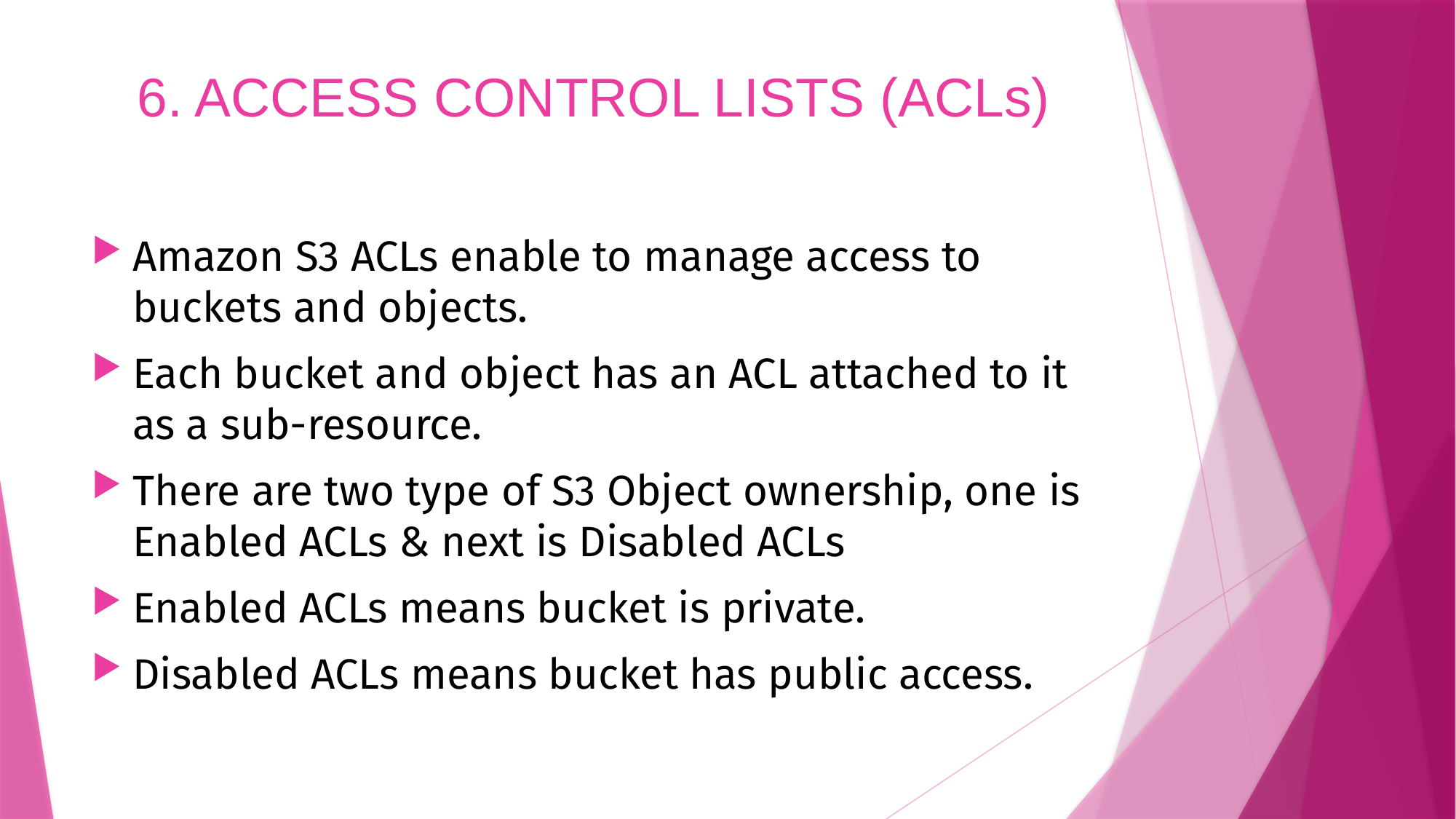

# 6. ACCESS CONTROL LISTS (ACLs)
Amazon S3 ACLs enable to manage access to buckets and objects.
Each bucket and object has an ACL attached to it as a sub-resource.
There are two type of S3 Object ownership, one is Enabled ACLs & next is Disabled ACLs
Enabled ACLs means bucket is private.
Disabled ACLs means bucket has public access.